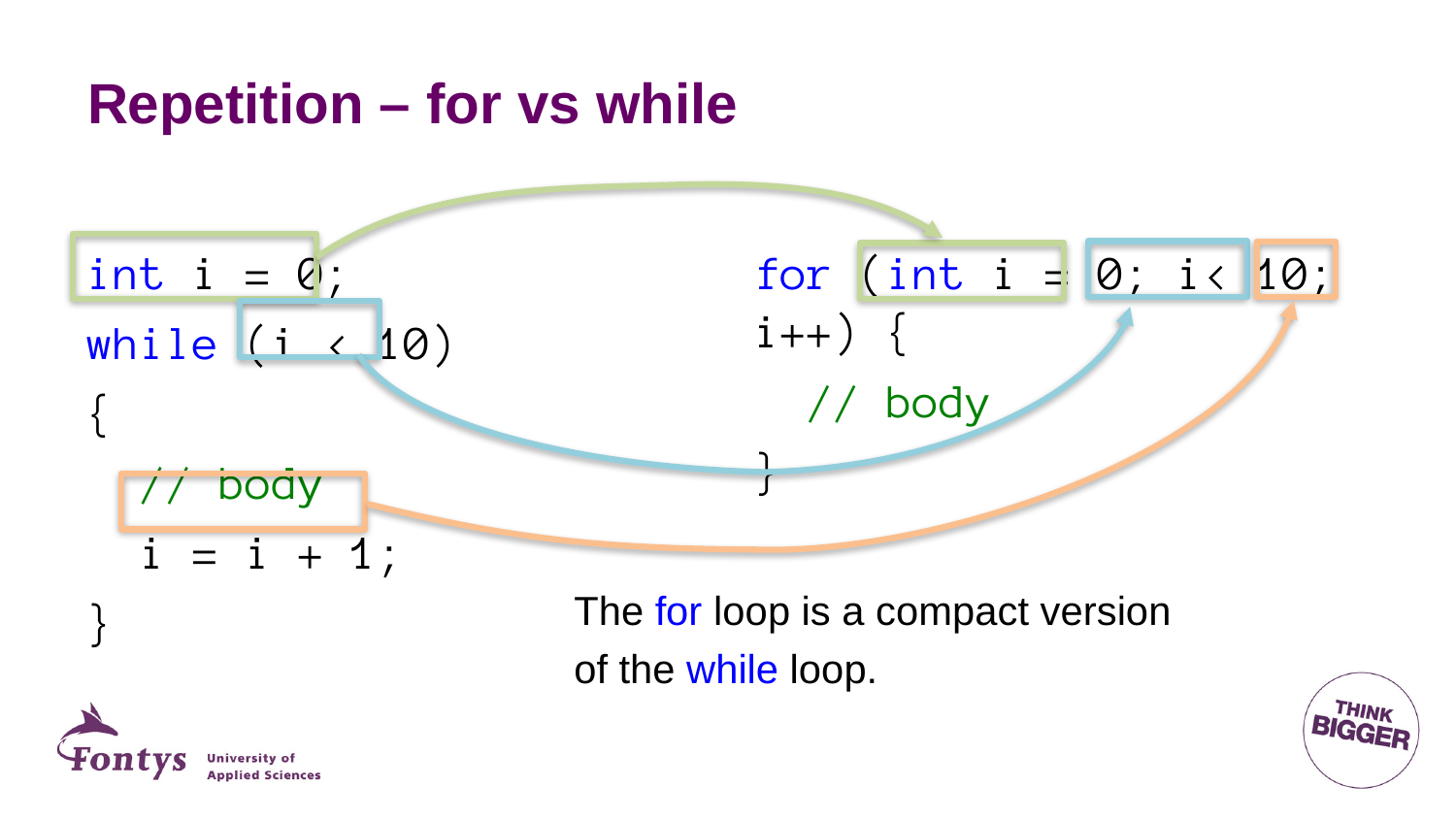

# Repetition – for vs while

int i = 0;
while (i < 10)
{
  // body
  i = i + 1;
}

for (int i = 0; i< 10; i++) {
  // body
}

The for loop is a compact version of the while loop.